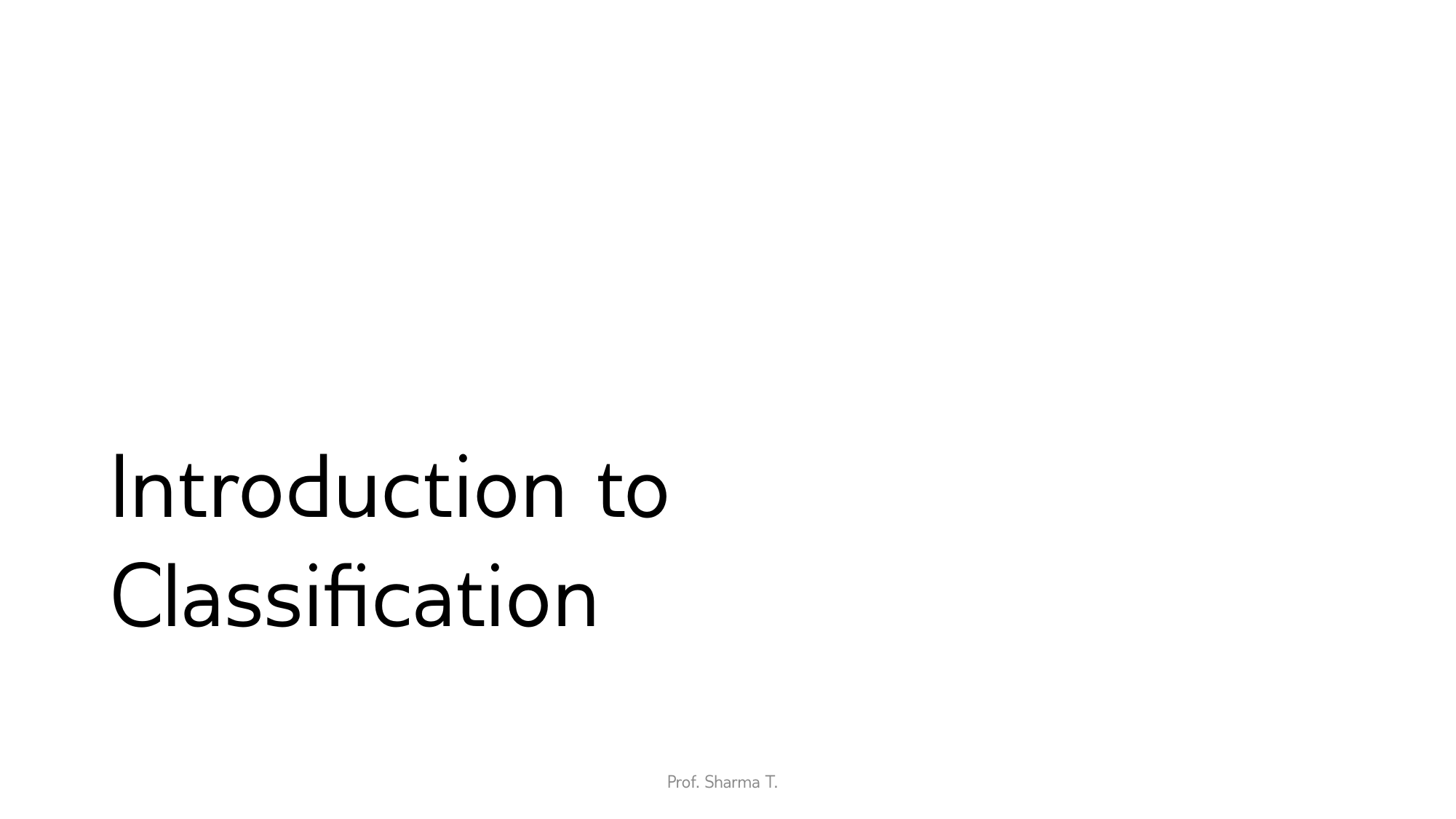

# Introduction to Classification
Prof. Sharma T.